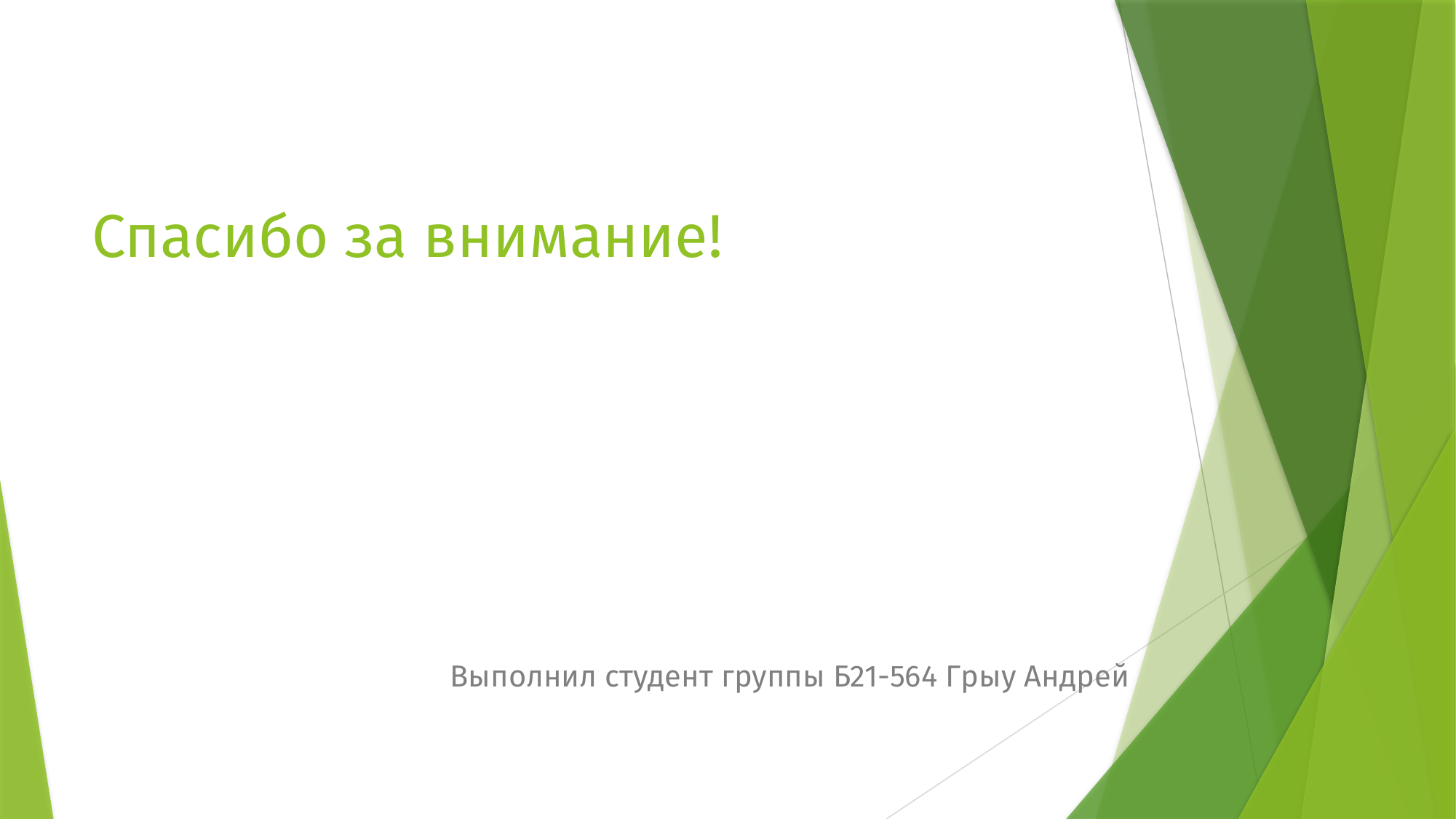

# Спасибо за внимание!
Выполнил студент группы Б21-564 Грыу Андрей